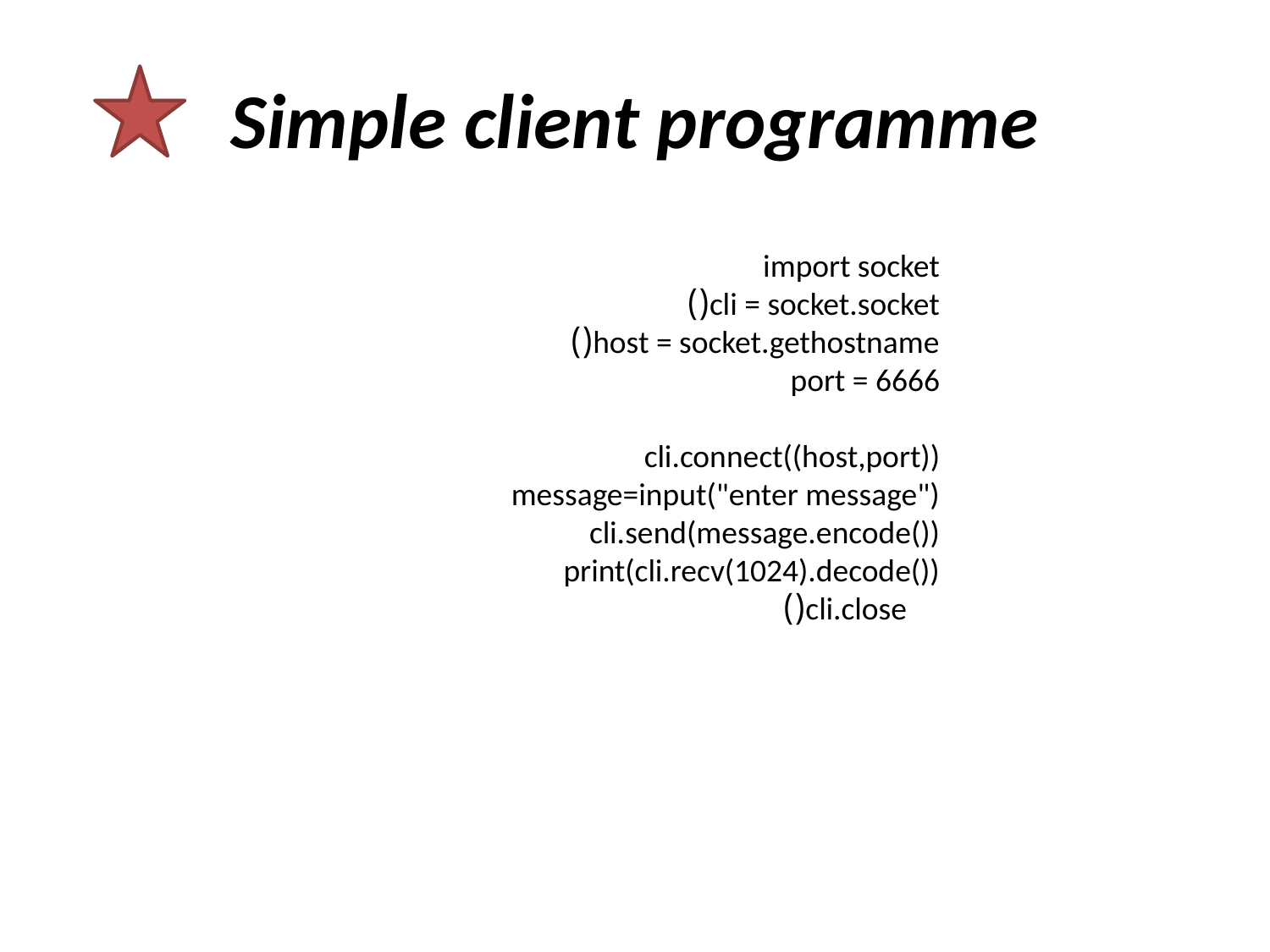

# Simple client programme

import socket
cli = socket.socket()
host = socket.gethostname()
port = 6666
cli.connect((host,port))
message=input("enter message")
cli.send(message.encode())
print(cli.recv(1024).decode())
    cli.close()